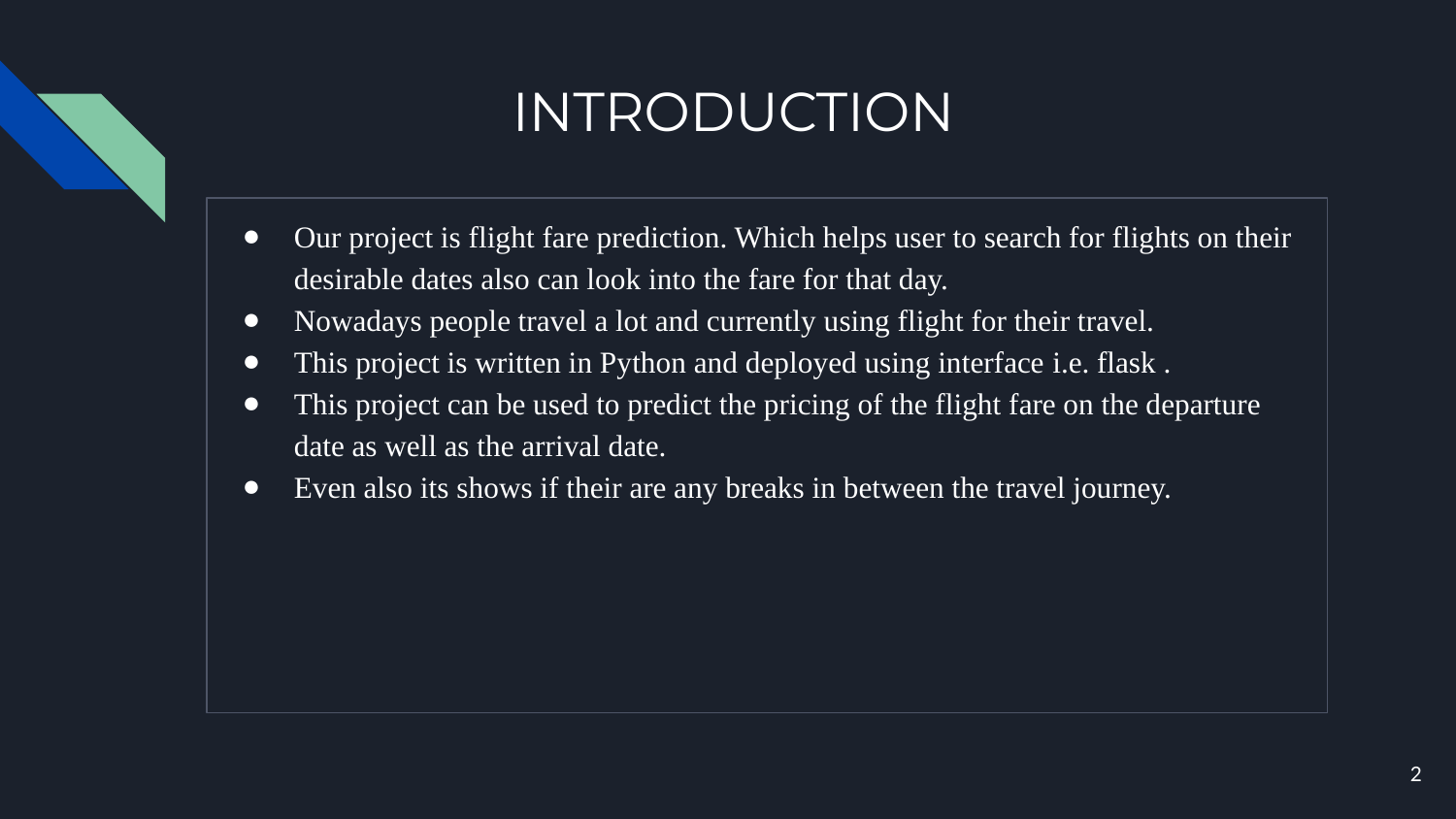

# INTRODUCTION
Our project is flight fare prediction. Which helps user to search for flights on their desirable dates also can look into the fare for that day.
Nowadays people travel a lot and currently using flight for their travel.
This project is written in Python and deployed using interface i.e. flask .
This project can be used to predict the pricing of the flight fare on the departure date as well as the arrival date.
Even also its shows if their are any breaks in between the travel journey.
2